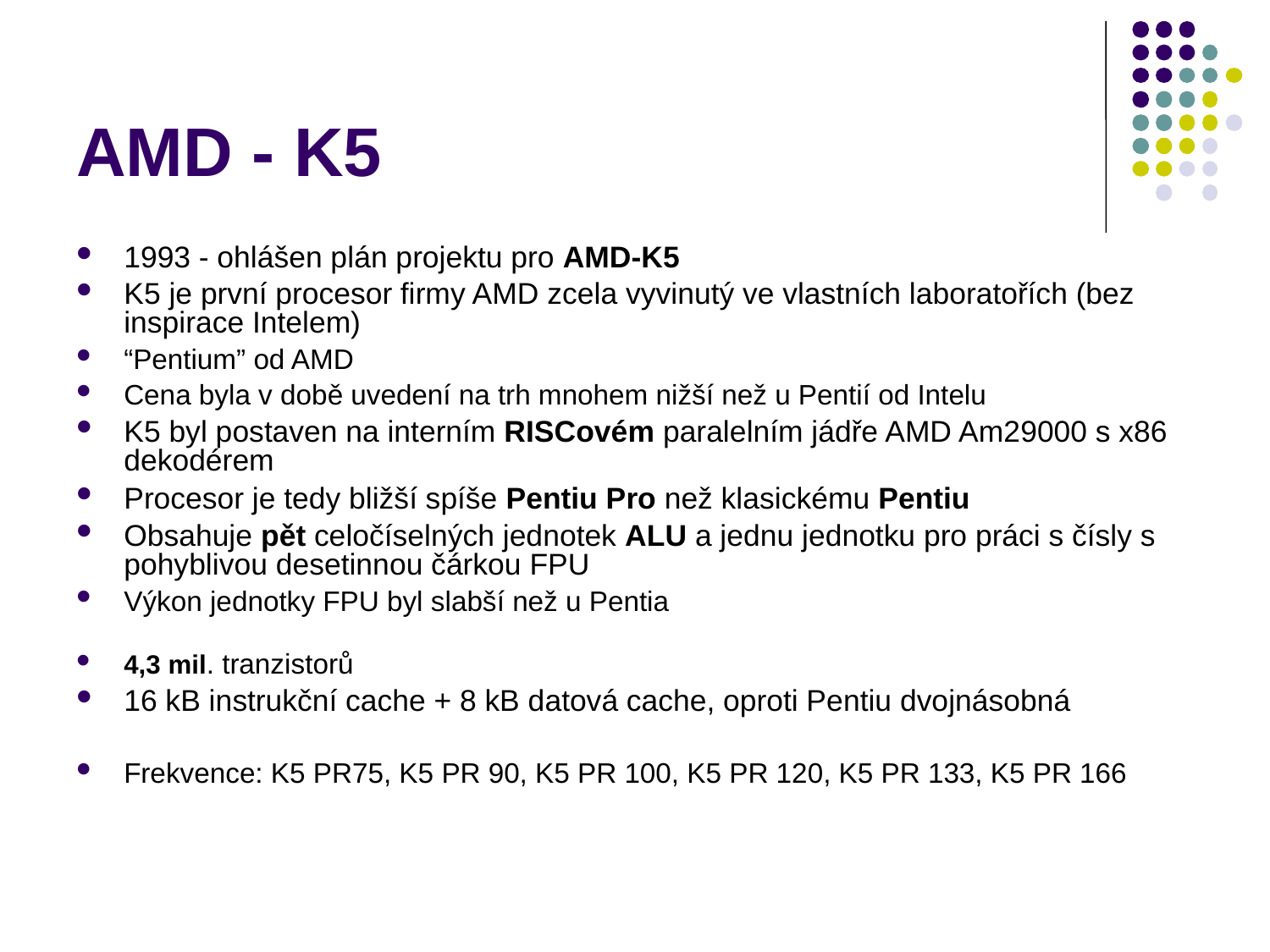

# AMD - K5
1993 - ohlášen plán projektu pro AMD-K5
K5 je první procesor firmy AMD zcela vyvinutý ve vlastních laboratořích (bez inspirace Intelem)
“Pentium” od AMD
Cena byla v době uvedení na trh mnohem nižší než u Pentií od Intelu
K5 byl postaven na interním RISCovém paralelním jádře AMD Am29000 s x86 dekodérem
Procesor je tedy bližší spíše Pentiu Pro než klasickému Pentiu
Obsahuje pět celočíselných jednotek ALU a jednu jednotku pro práci s čísly s pohyblivou desetinnou čárkou FPU
Výkon jednotky FPU byl slabší než u Pentia

4,3 mil. tranzistorů
16 kB instrukční cache + 8 kB datová cache, oproti Pentiu dvojnásobná

Frekvence: K5 PR75, K5 PR 90, K5 PR 100, K5 PR 120, K5 PR 133, K5 PR 166